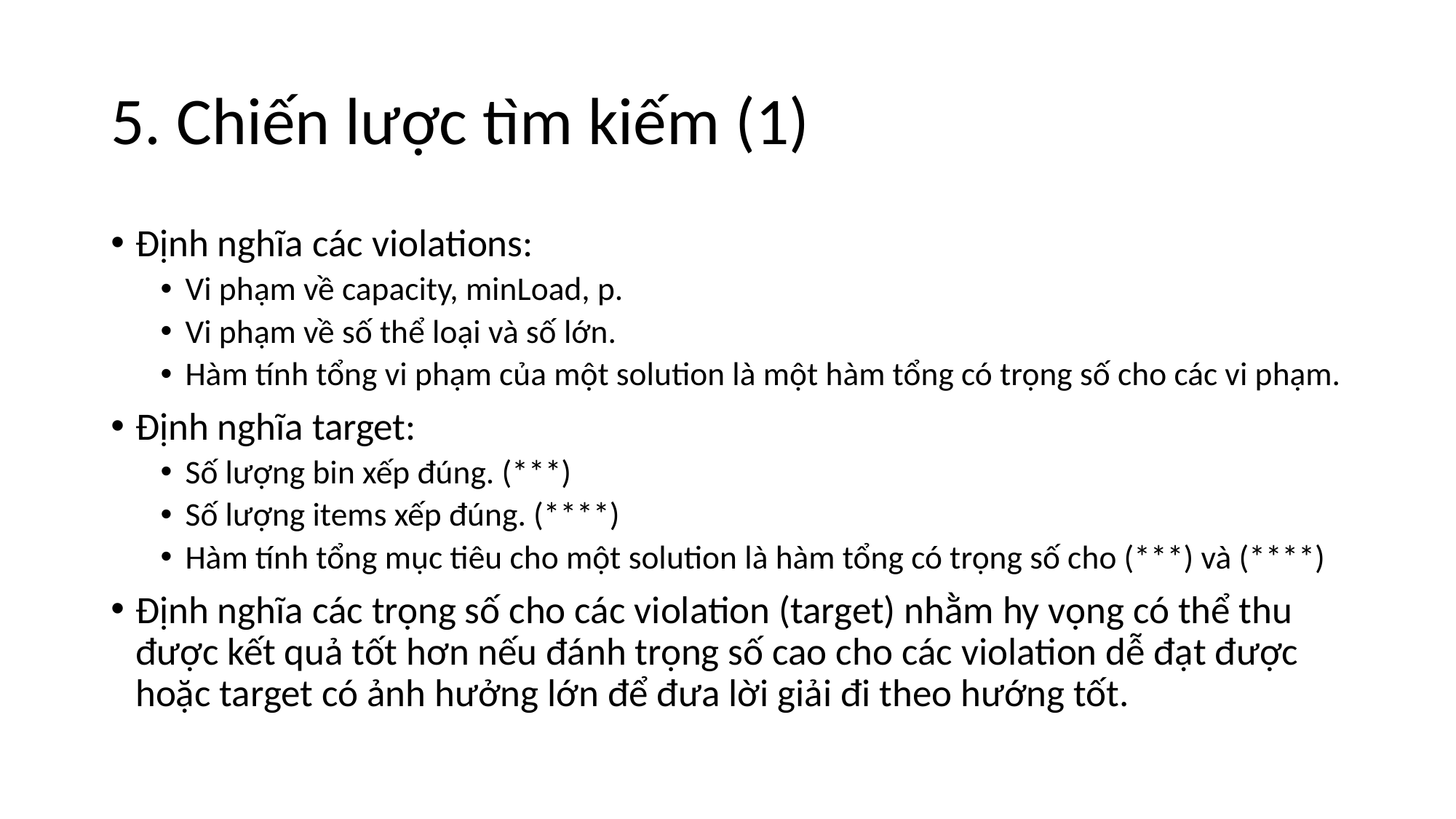

5. Chiến lược tìm kiếm (1)
Định nghĩa các violations:
Vi phạm về capacity, minLoad, p.
Vi phạm về số thể loại và số lớn.
Hàm tính tổng vi phạm của một solution là một hàm tổng có trọng số cho các vi phạm.
Định nghĩa target:
Số lượng bin xếp đúng. (***)
Số lượng items xếp đúng. (****)
Hàm tính tổng mục tiêu cho một solution là hàm tổng có trọng số cho (***) và (****)
Định nghĩa các trọng số cho các violation (target) nhằm hy vọng có thể thu được kết quả tốt hơn nếu đánh trọng số cao cho các violation dễ đạt được hoặc target có ảnh hưởng lớn để đưa lời giải đi theo hướng tốt.